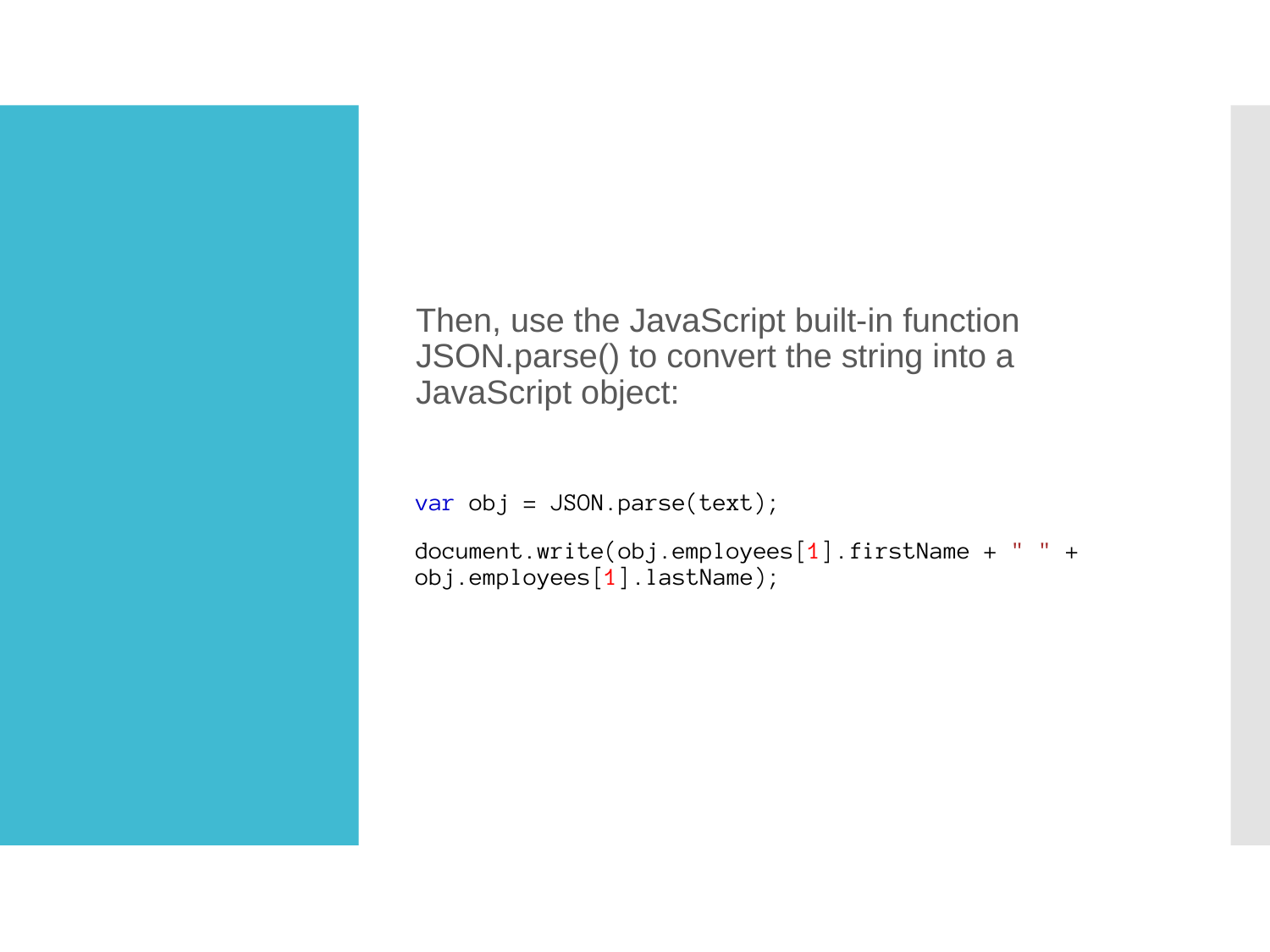

Then, use the JavaScript built-in function JSON.parse() to convert the string into a JavaScript object:

var obj = JSON.parse(text);
document.write(obj.employees[1].firstName + " " + obj.employees[1].lastName);

#